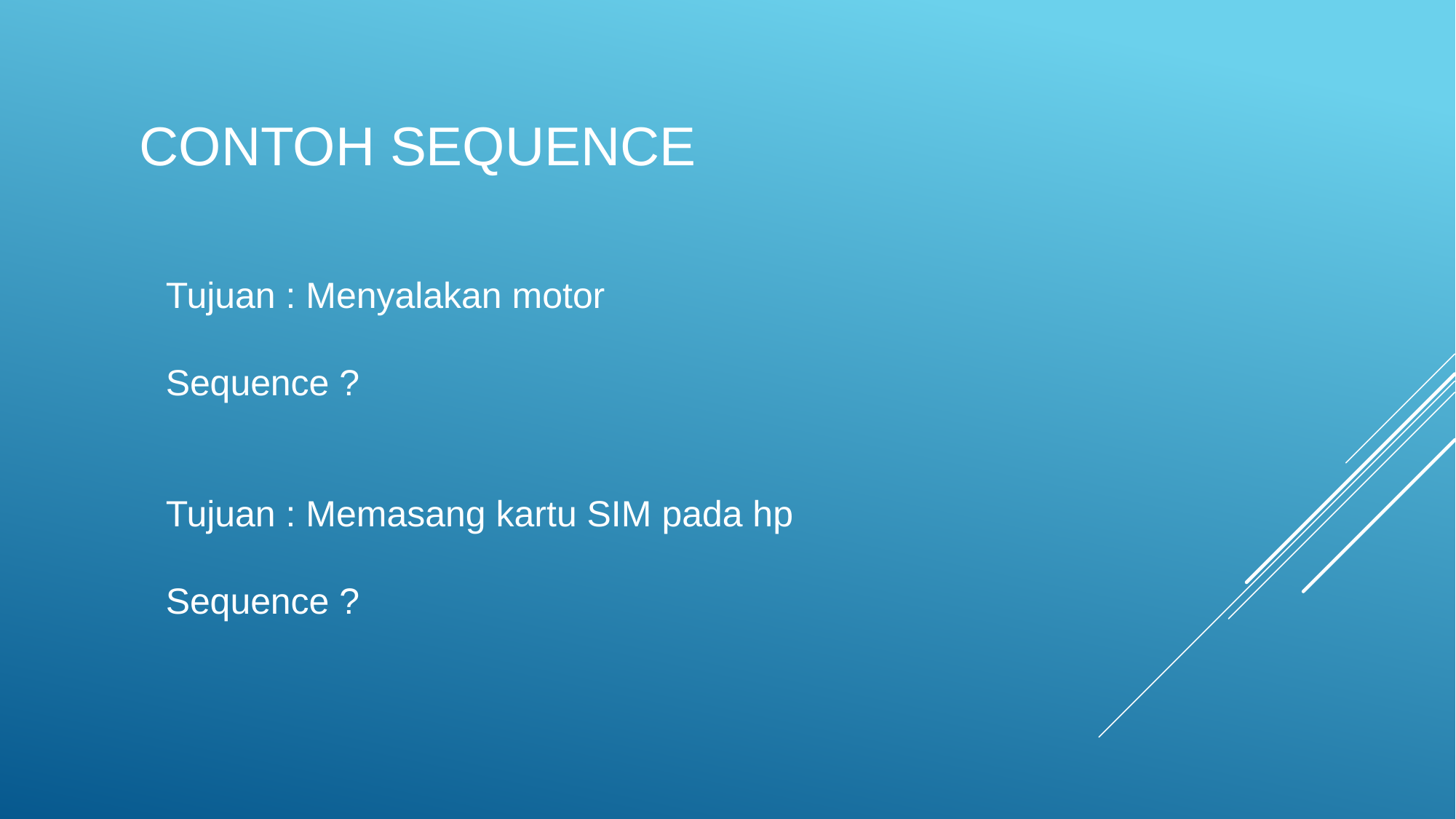

# Contoh sequence
Tujuan : Menyalakan motor

Sequence ?

Tujuan : Memasang kartu SIM pada hp

Sequence ?